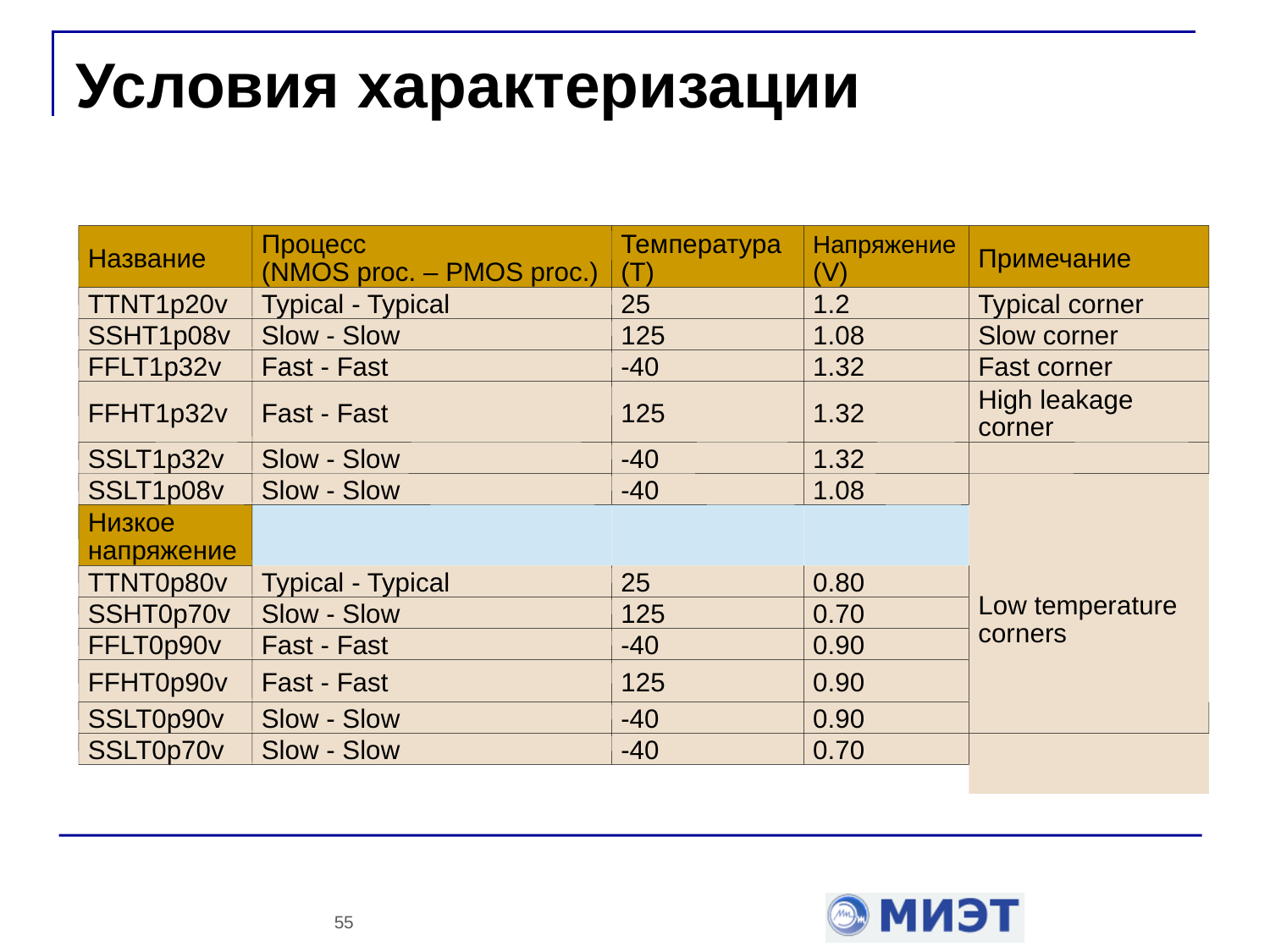

Условия характеризации
Название

Процесс
(NMOS proc. – PMOS proc.)

Температура (T)

Напряжение (V)

Примечание

TTNT1p20v

Typical - Typical

25

1.2

Typical corner

SSHT1p08v

Slow - Slow

125

1.08

Slow corner

FFLT1p32v

Fast - Fast

-40

1.32

Fast corner

FFHT1p32v

Fast - Fast

125

1.32

High leakage corner

SSLT1p32v

Slow - Slow

-40

1.32

Low temperature corners

SSLT1p08v

Slow - Slow

-40

1.08

Низкое напряжение

TTNT0p80v

Typical - Typical

25

0.80

SSHT0p70v

Slow - Slow

125

0.70

FFLT0p90v

Fast - Fast

-40

0.90

FFHT0p90v

Fast - Fast

125

0.90

SSLT0p90v

Slow - Slow

-40

0.90

SSLT0p70v

Slow - Slow

-40

0.70